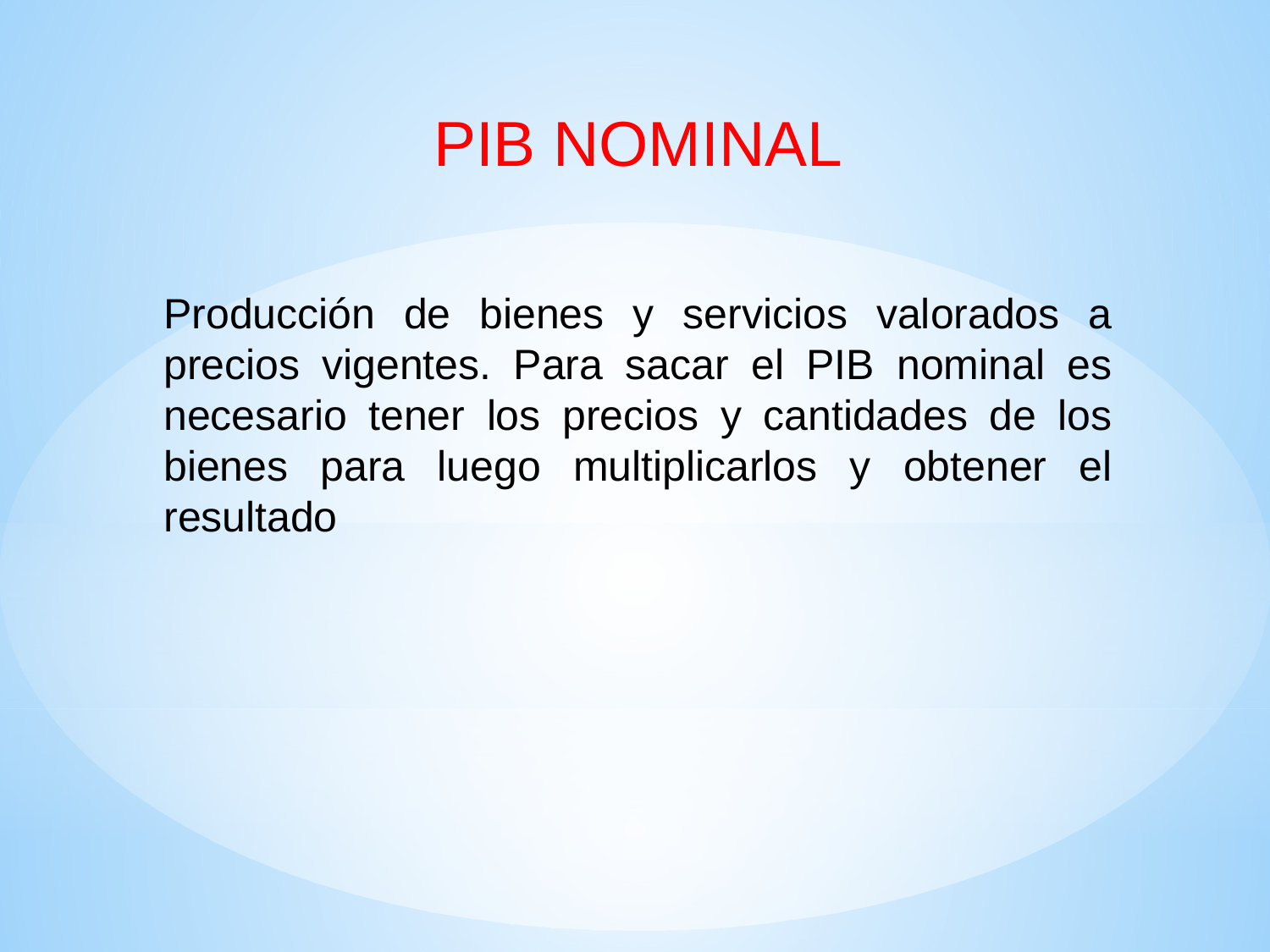

PIB NOMINAL

Producción de bienes y servicios valorados a precios vigentes. Para sacar el PIB nominal es necesario tener los precios y cantidades de los bienes para luego multiplicarlos y obtener el resultado